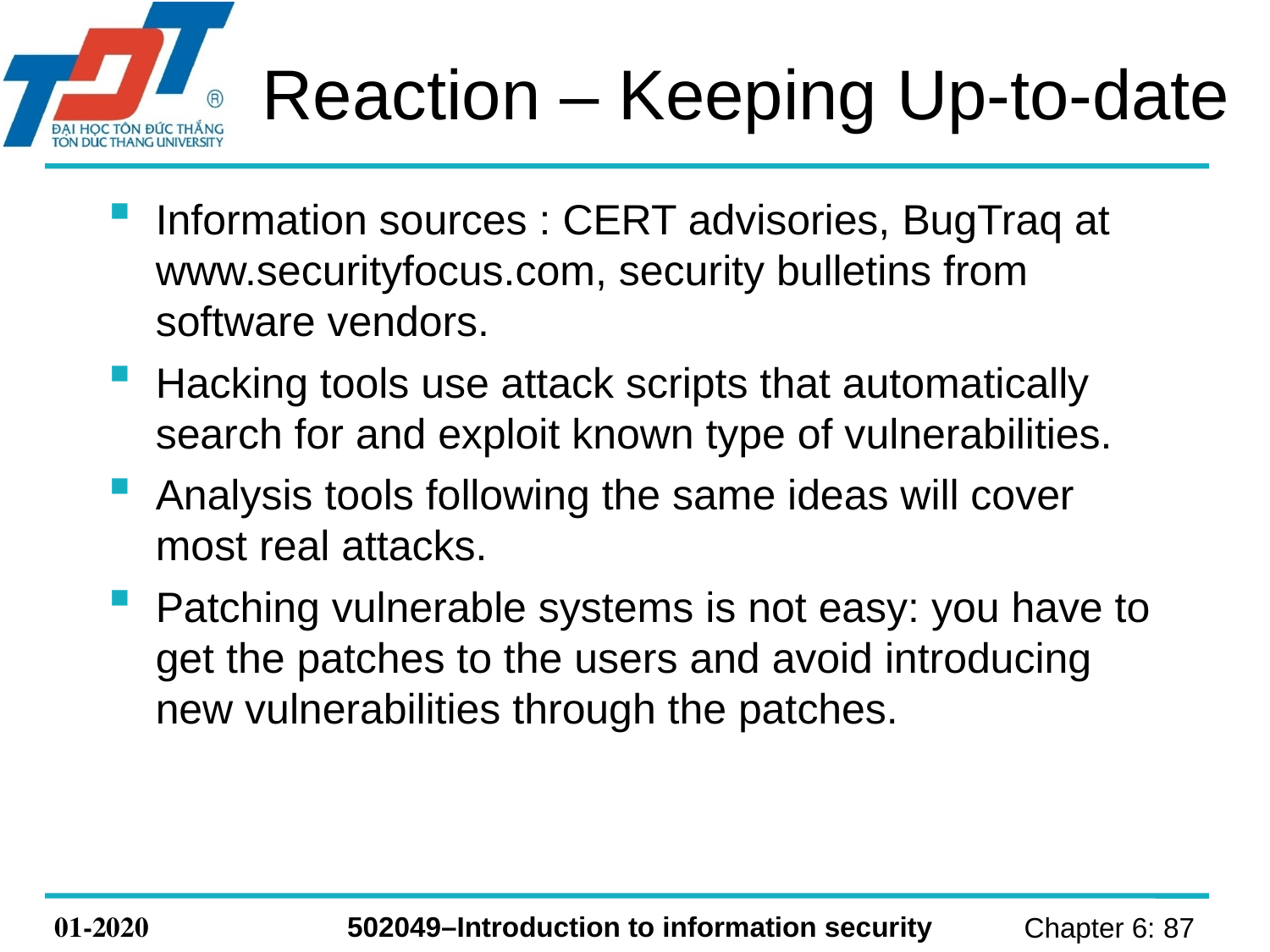

# Reaction – Keeping Up-to-date
Information sources : CERT advisories, BugTraq at www.securityfocus.com, security bulletins from software vendors.
Hacking tools use attack scripts that automatically search for and exploit known type of vulnerabilities.
Analysis tools following the same ideas will cover most real attacks.
Patching vulnerable systems is not easy: you have to get the patches to the users and avoid introducing new vulnerabilities through the patches.